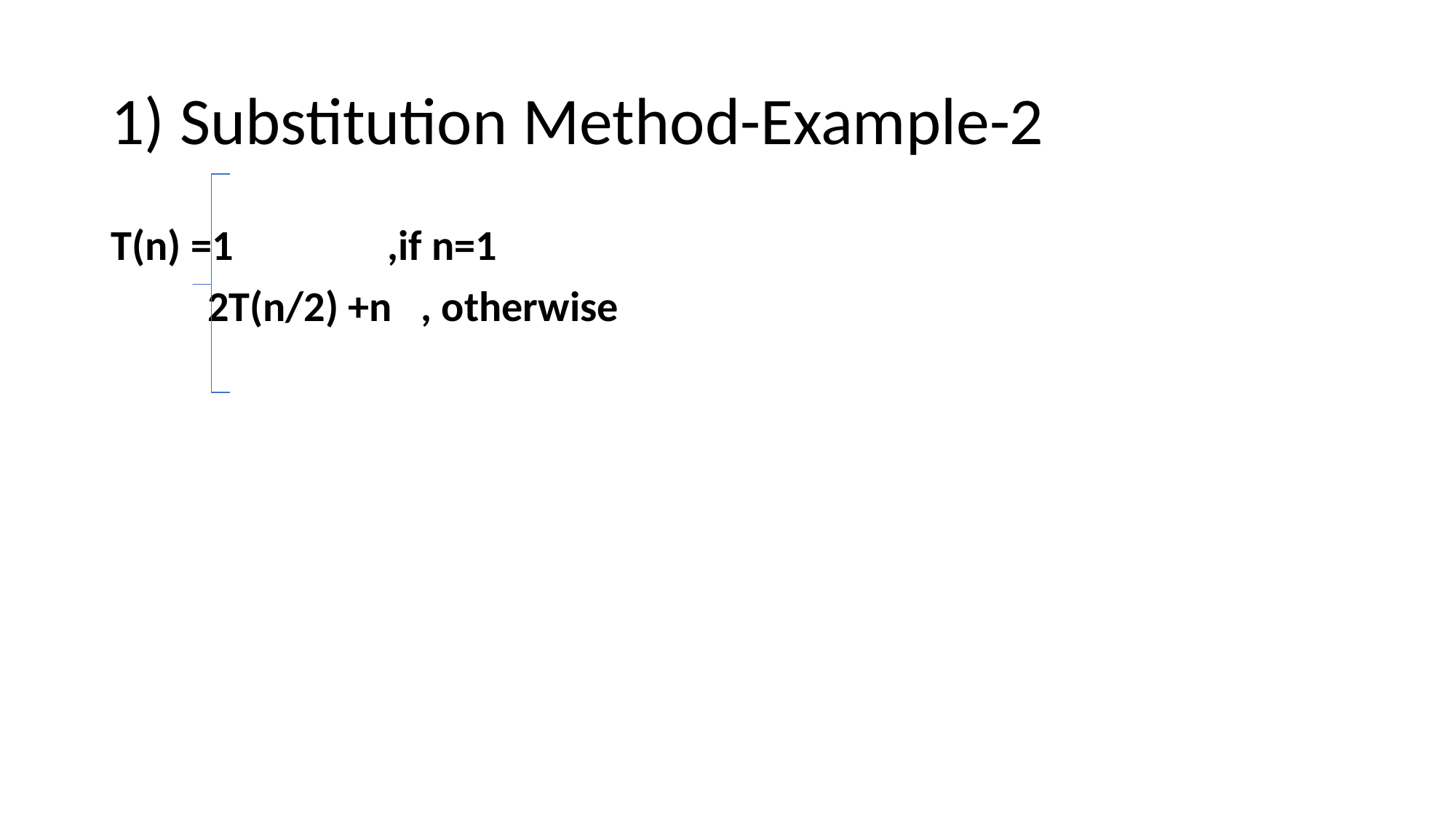

# 1) Substitution Method-Example-2

T(n) =1                ,if n=1
          2T(n/2) +n   , otherwise